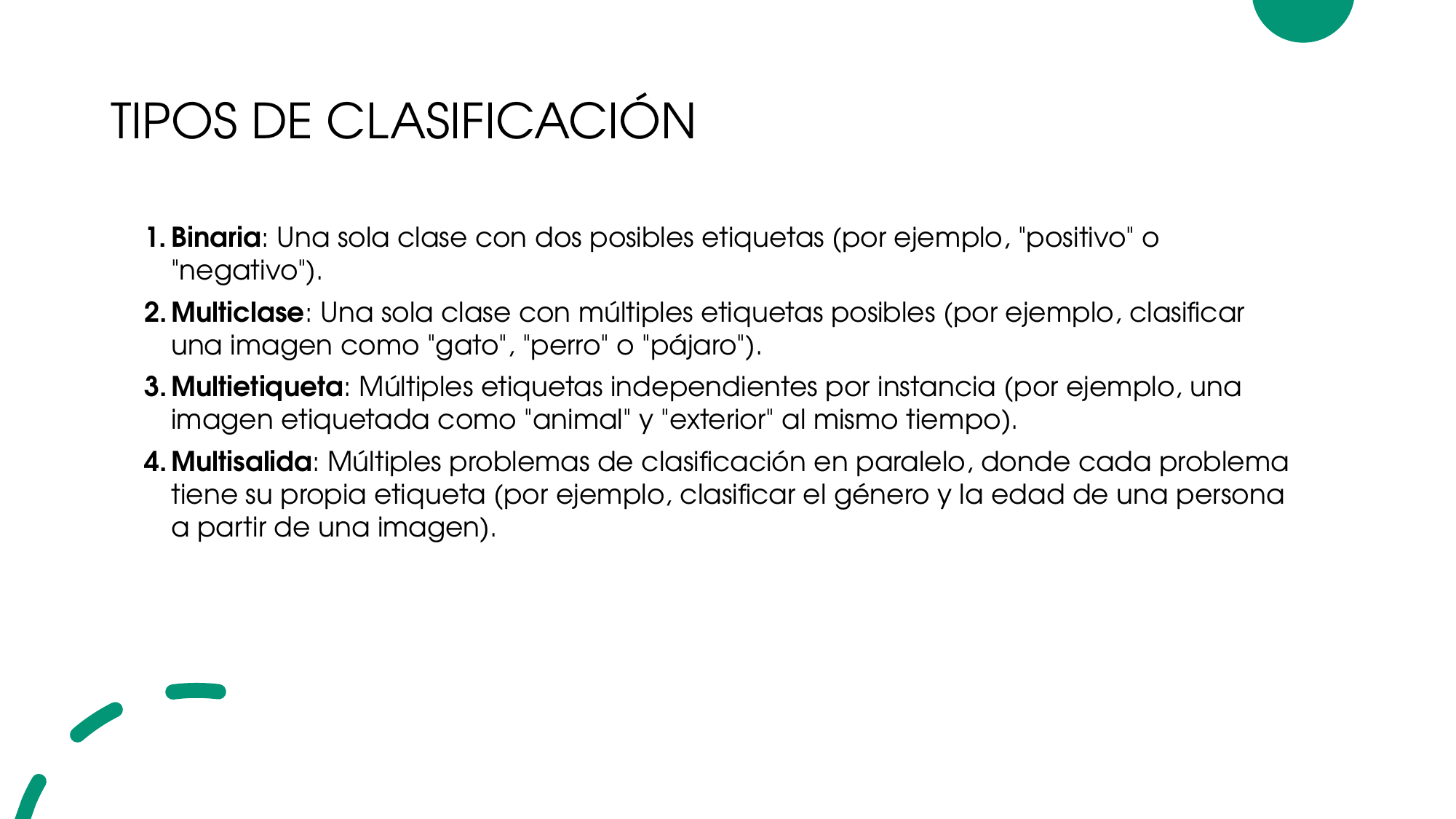

# TIPOS DE CLASIFICACIÓN

Binaria: Una sola clase con dos posibles etiquetas (por ejemplo, "positivo" o "negativo").
Multiclase: Una sola clase con múltiples etiquetas posibles (por ejemplo, clasificar una imagen como "gato", "perro" o "pájaro").
Multietiqueta: Múltiples etiquetas independientes por instancia (por ejemplo, una imagen etiquetada como "animal" y "exterior" al mismo tiempo).
Multisalida: Múltiples problemas de clasificación en paralelo, donde cada problema tiene su propia etiqueta (por ejemplo, clasificar el género y la edad de una persona a partir de una imagen).